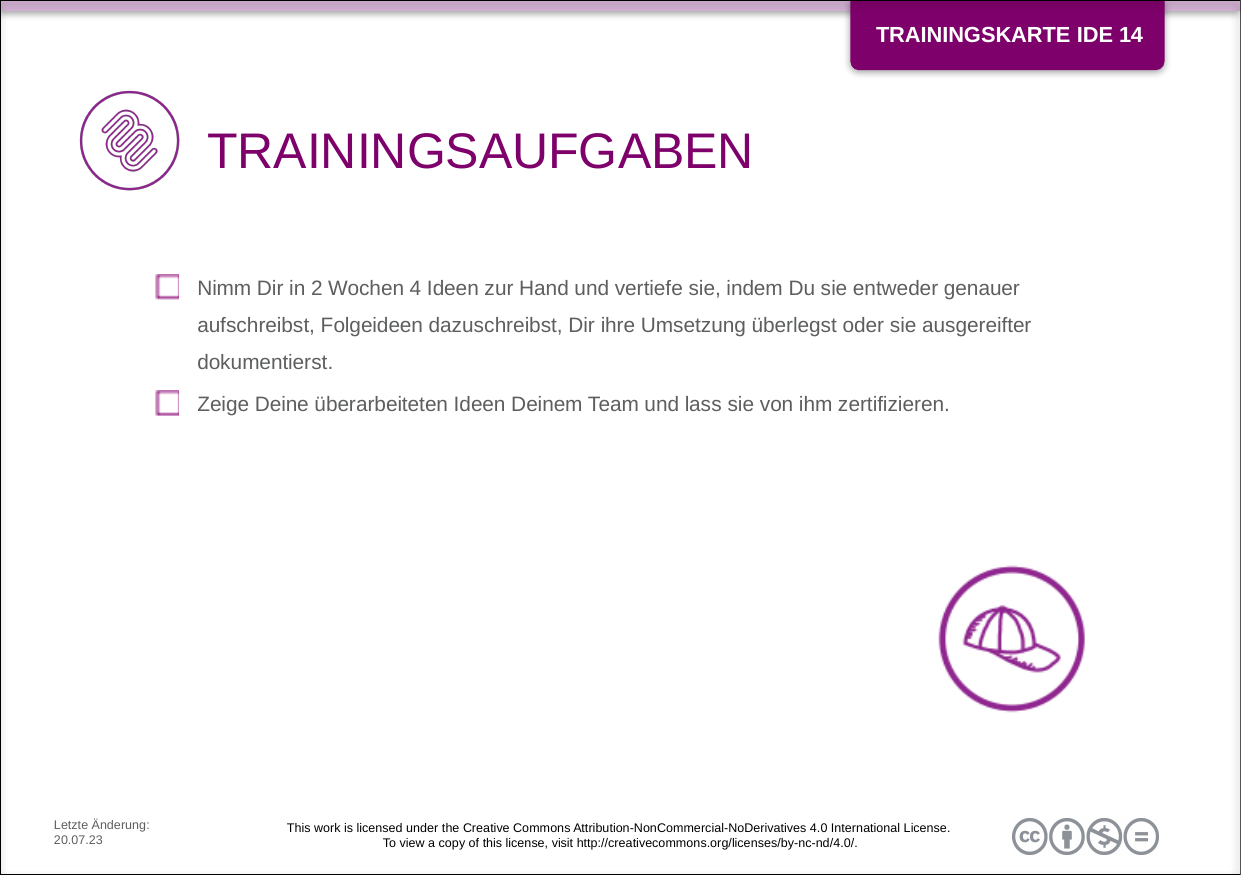

Nimm Dir in 2 Wochen 4 Ideen zur Hand und vertiefe sie, indem Du sie entweder genauer aufschreibst, Folgeideen dazuschreibst, Dir ihre Umsetzung überlegst oder sie ausgereifter dokumentierst.
Zeige Deine überarbeiteten Ideen Deinem Team und lass sie von ihm zertifizieren.